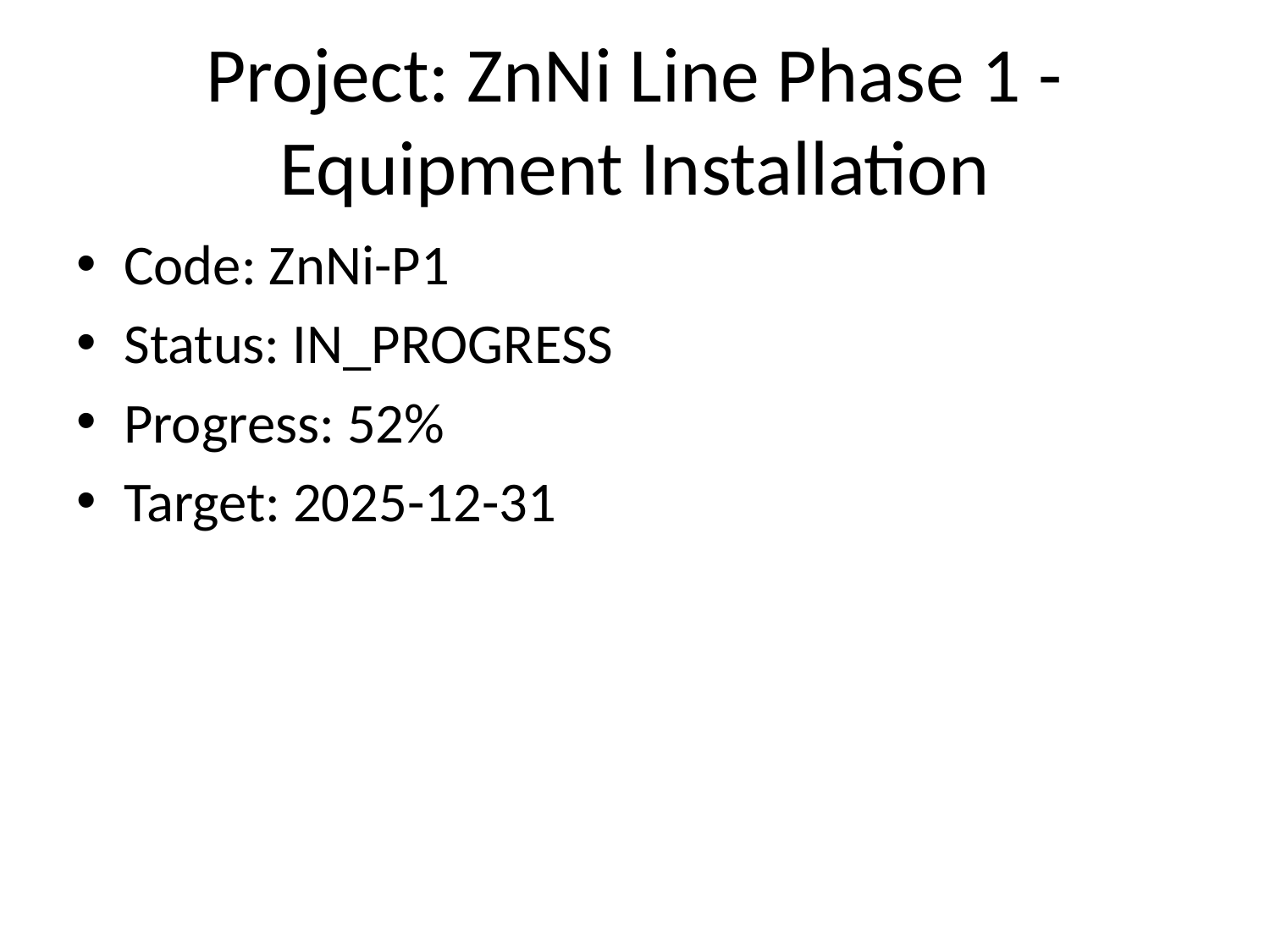

# Project: ZnNi Line Phase 1 - Equipment Installation
Code: ZnNi-P1
Status: IN_PROGRESS
Progress: 52%
Target: 2025-12-31